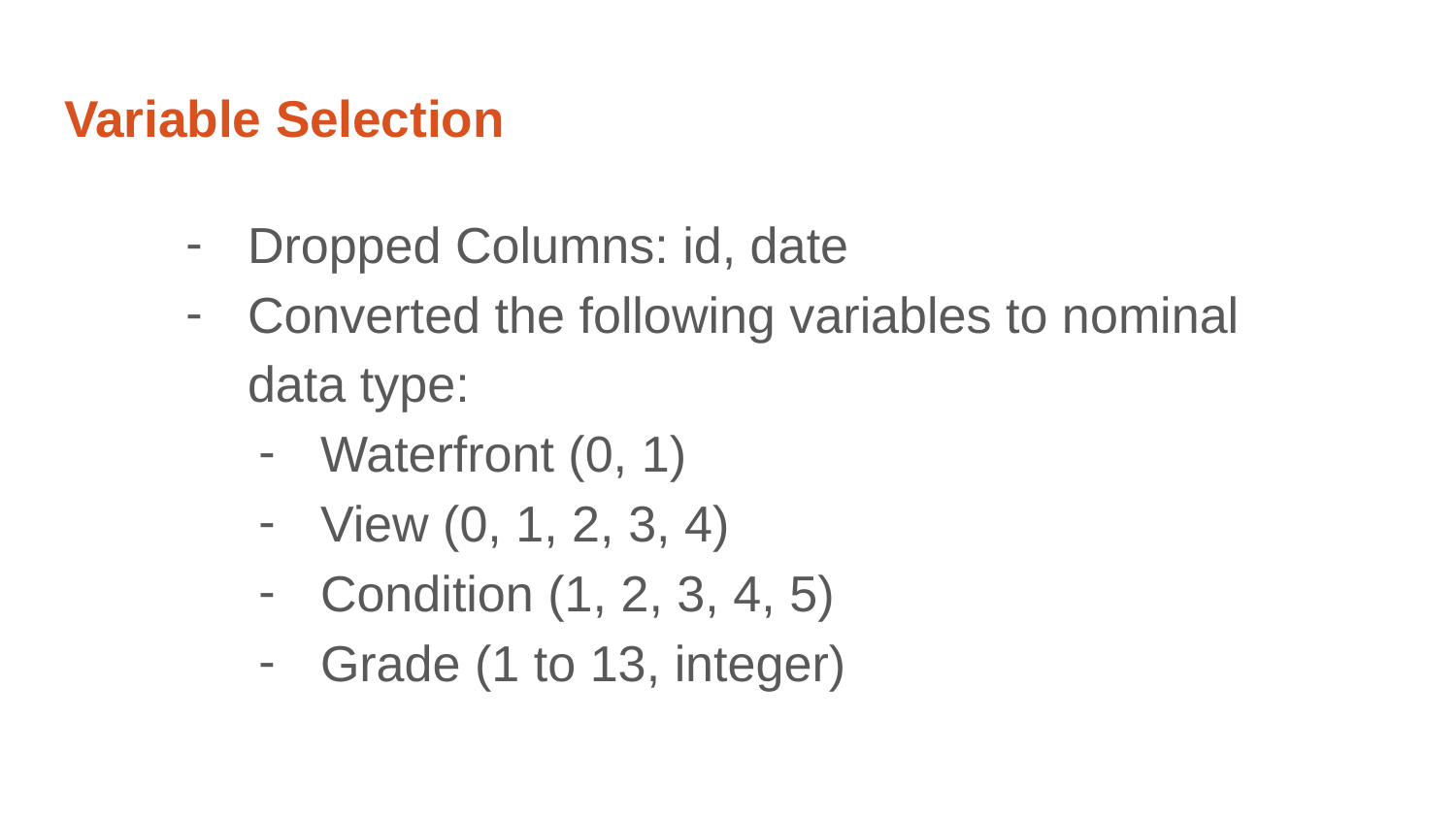

# Variable Selection
Dropped Columns: id, date
Converted the following variables to nominal data type:
Waterfront (0, 1)
View (0, 1, 2, 3, 4)
Condition (1, 2, 3, 4, 5)
Grade (1 to 13, integer)